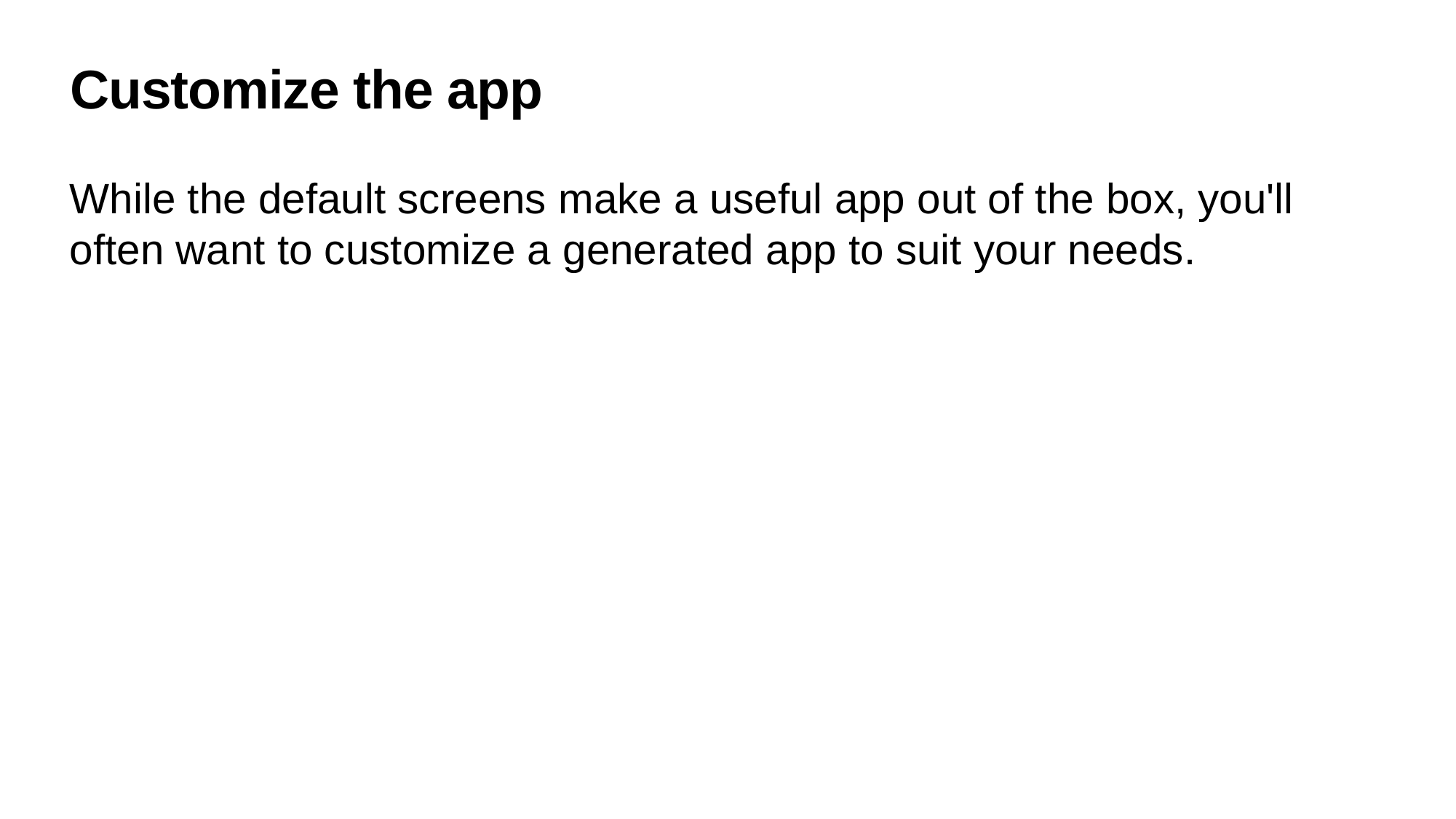

# Customize the app
While the default screens make a useful app out of the box, you'll often want to customize a generated app to suit your needs.